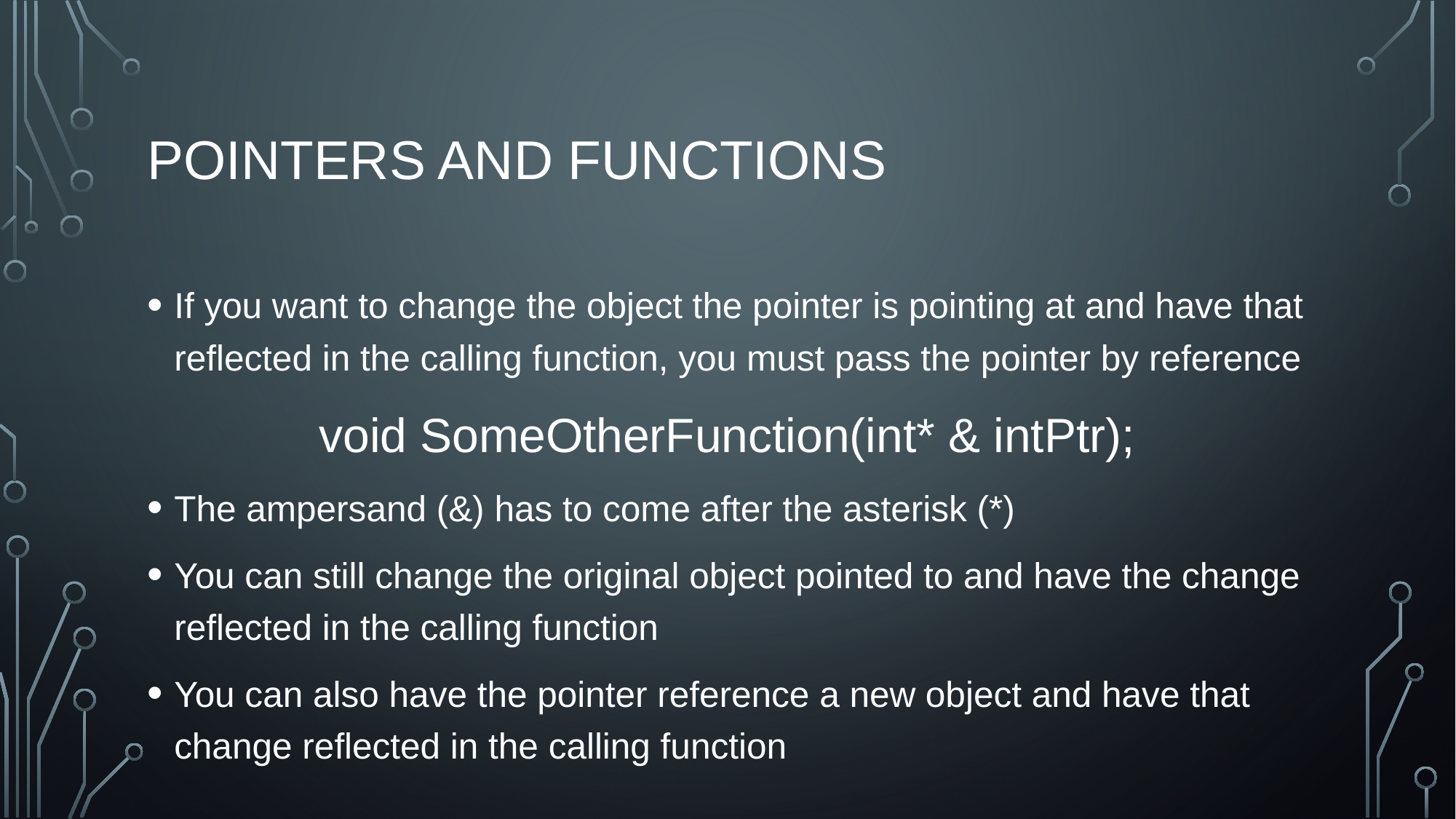

# Pointers and Functions
If you want to change the object the pointer is pointing at and have that reflected in the calling function, you must pass the pointer by reference
void SomeOtherFunction(int* & intPtr);
The ampersand (&) has to come after the asterisk (*)
You can still change the original object pointed to and have the change reflected in the calling function
You can also have the pointer reference a new object and have that change reflected in the calling function